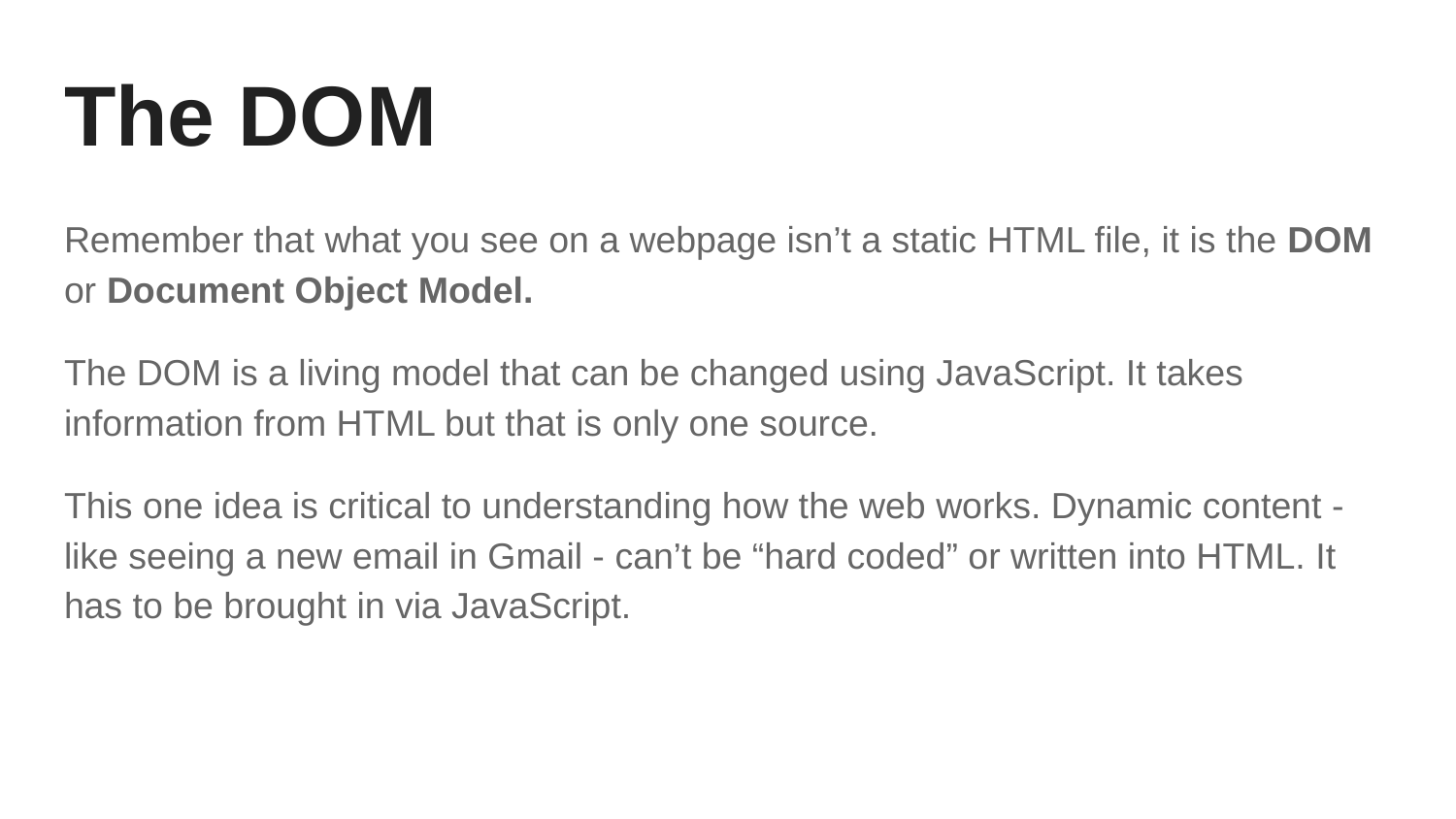

# The DOM
Remember that what you see on a webpage isn’t a static HTML file, it is the DOM or Document Object Model.
The DOM is a living model that can be changed using JavaScript. It takes information from HTML but that is only one source.
This one idea is critical to understanding how the web works. Dynamic content - like seeing a new email in Gmail - can’t be “hard coded” or written into HTML. It has to be brought in via JavaScript.